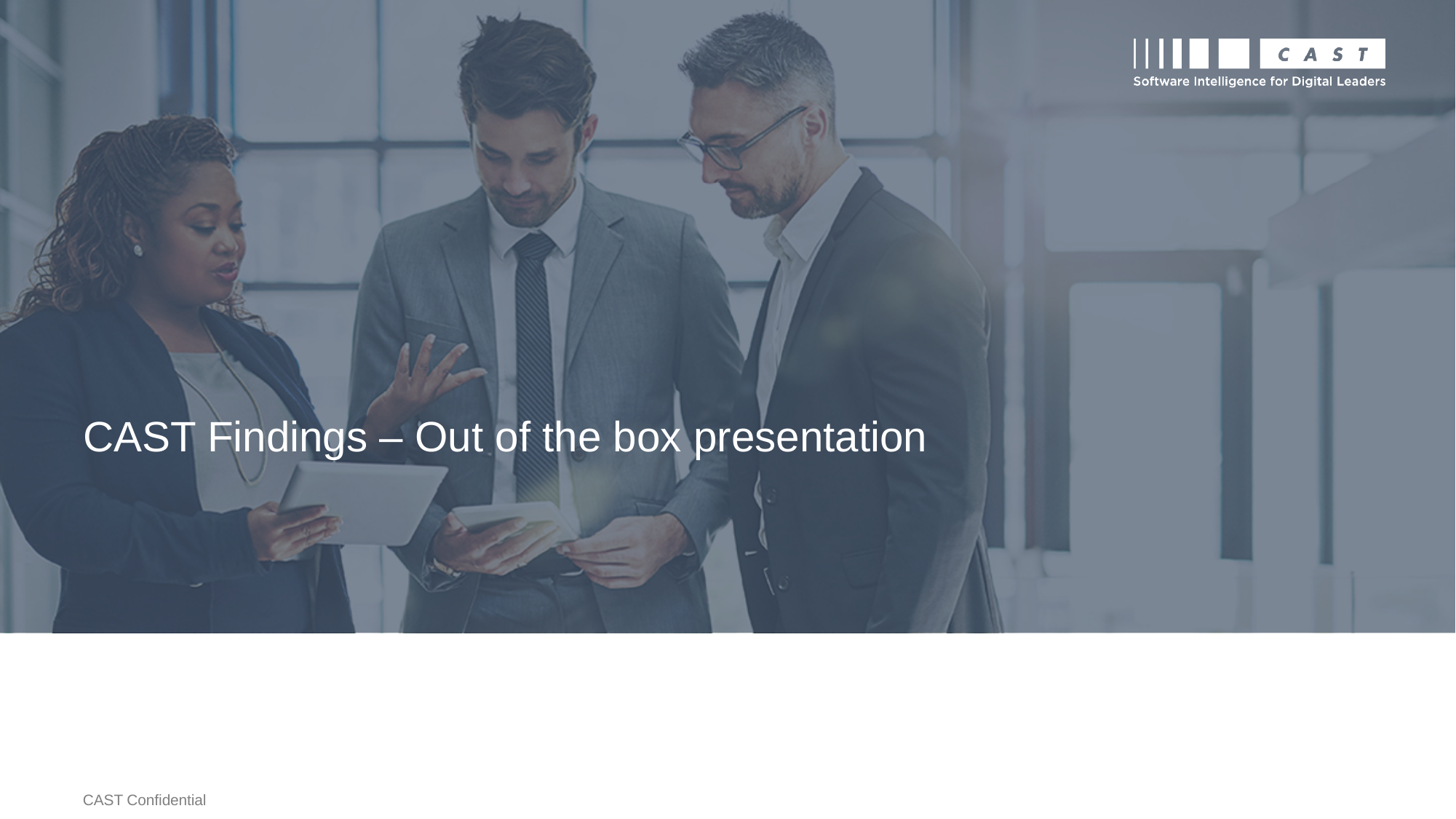

CAST Findings – Out of the box presentation